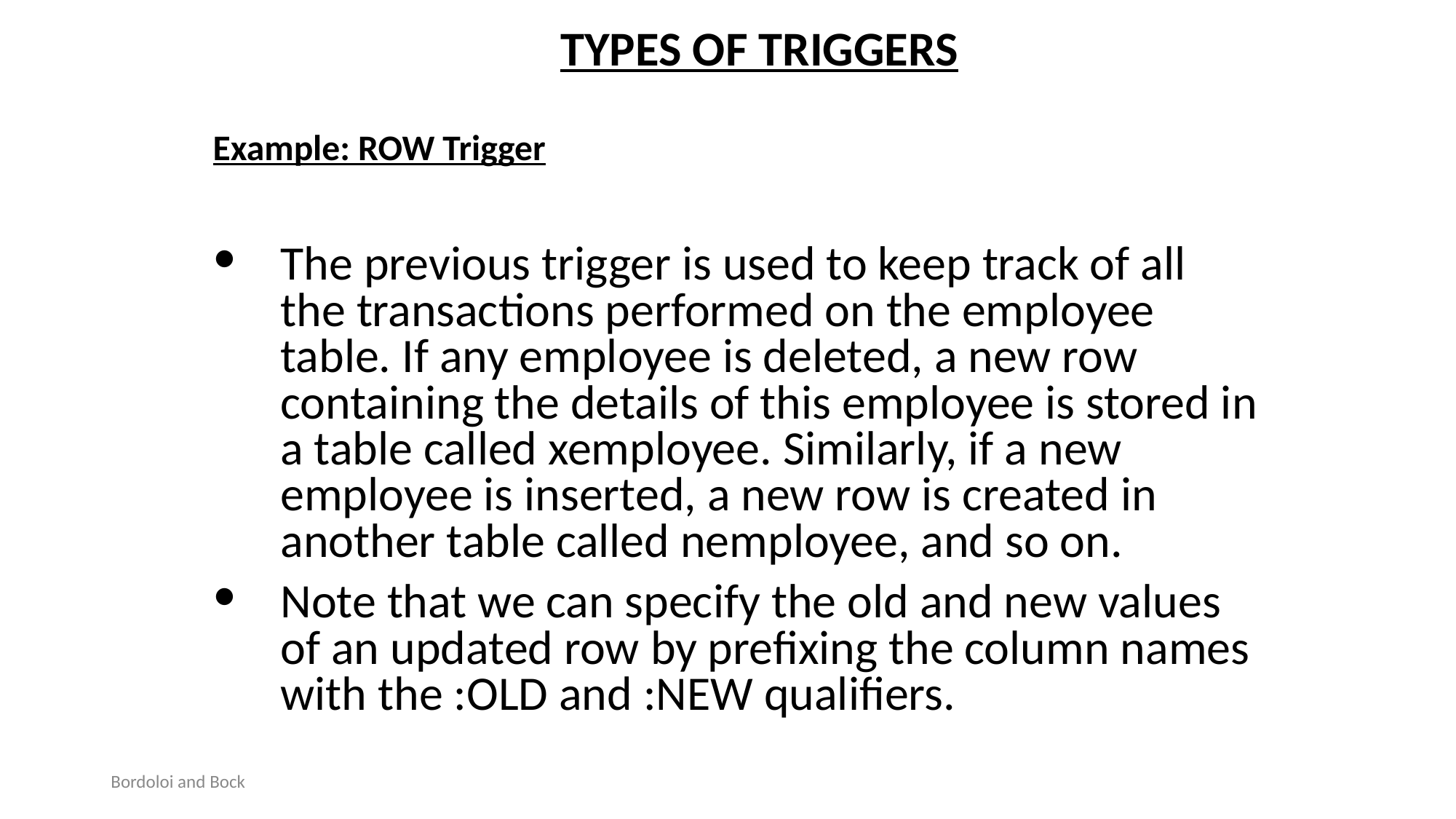

# TYPES OF TRIGGERS
Example: ROW Trigger

The previous trigger is used to keep track of all the transactions performed on the employee table. If any employee is deleted, a new row containing the details of this employee is stored in a table called xemployee. Similarly, if a new employee is inserted, a new row is created in another table called nemployee, and so on.
Note that we can specify the old and new values of an updated row by prefixing the column names with the :OLD and :NEW qualifiers.
Bordoloi and Bock